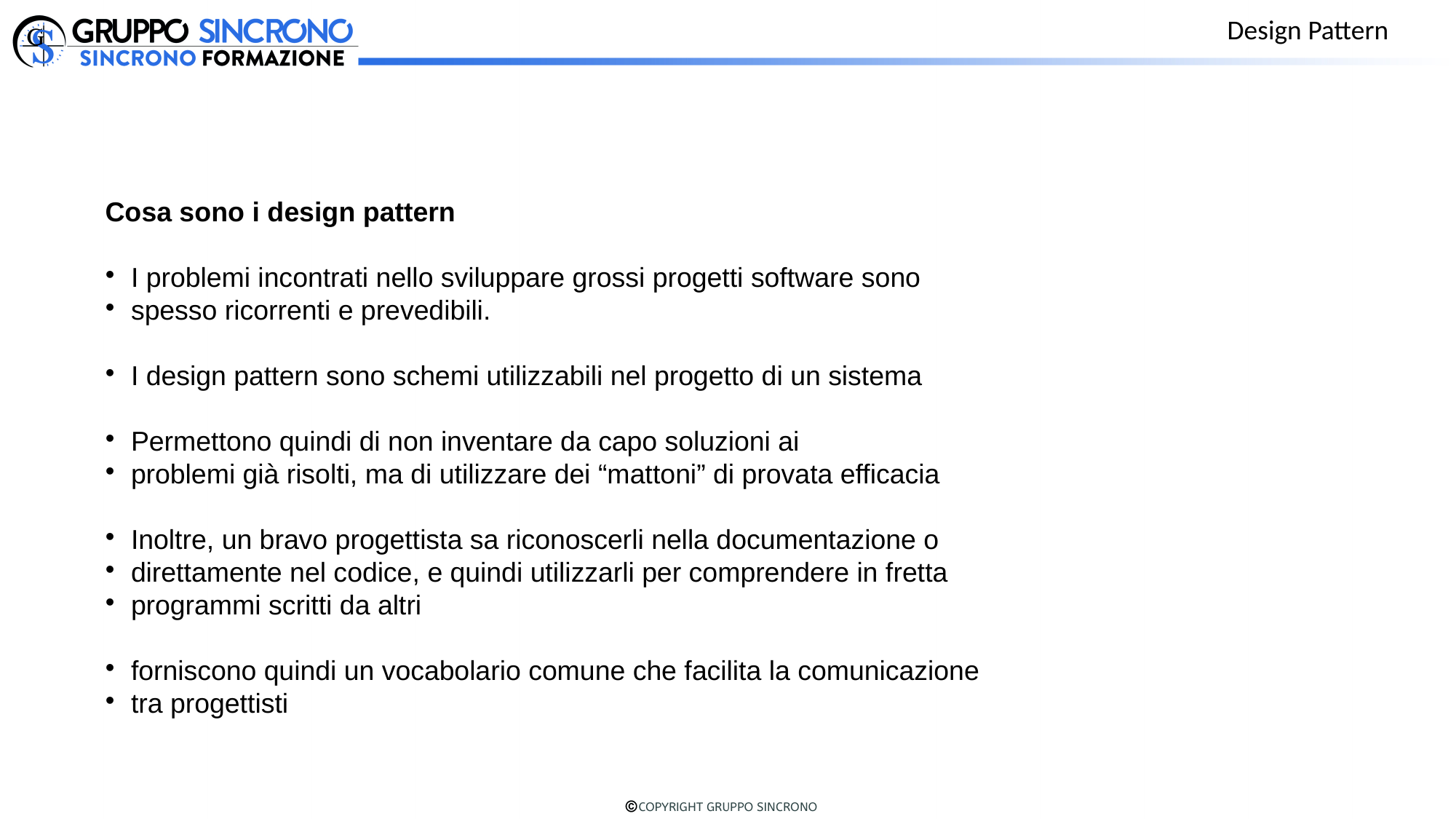

Design Pattern
Cosa sono i design pattern

I problemi incontrati nello sviluppare grossi progetti software sono
spesso ricorrenti e prevedibili.

I design pattern sono schemi utilizzabili nel progetto di un sistema

Permettono quindi di non inventare da capo soluzioni ai
problemi già risolti, ma di utilizzare dei “mattoni” di provata efficacia

Inoltre, un bravo progettista sa riconoscerli nella documentazione o
direttamente nel codice, e quindi utilizzarli per comprendere in fretta
programmi scritti da altri

forniscono quindi un vocabolario comune che facilita la comunicazione
tra progettisti